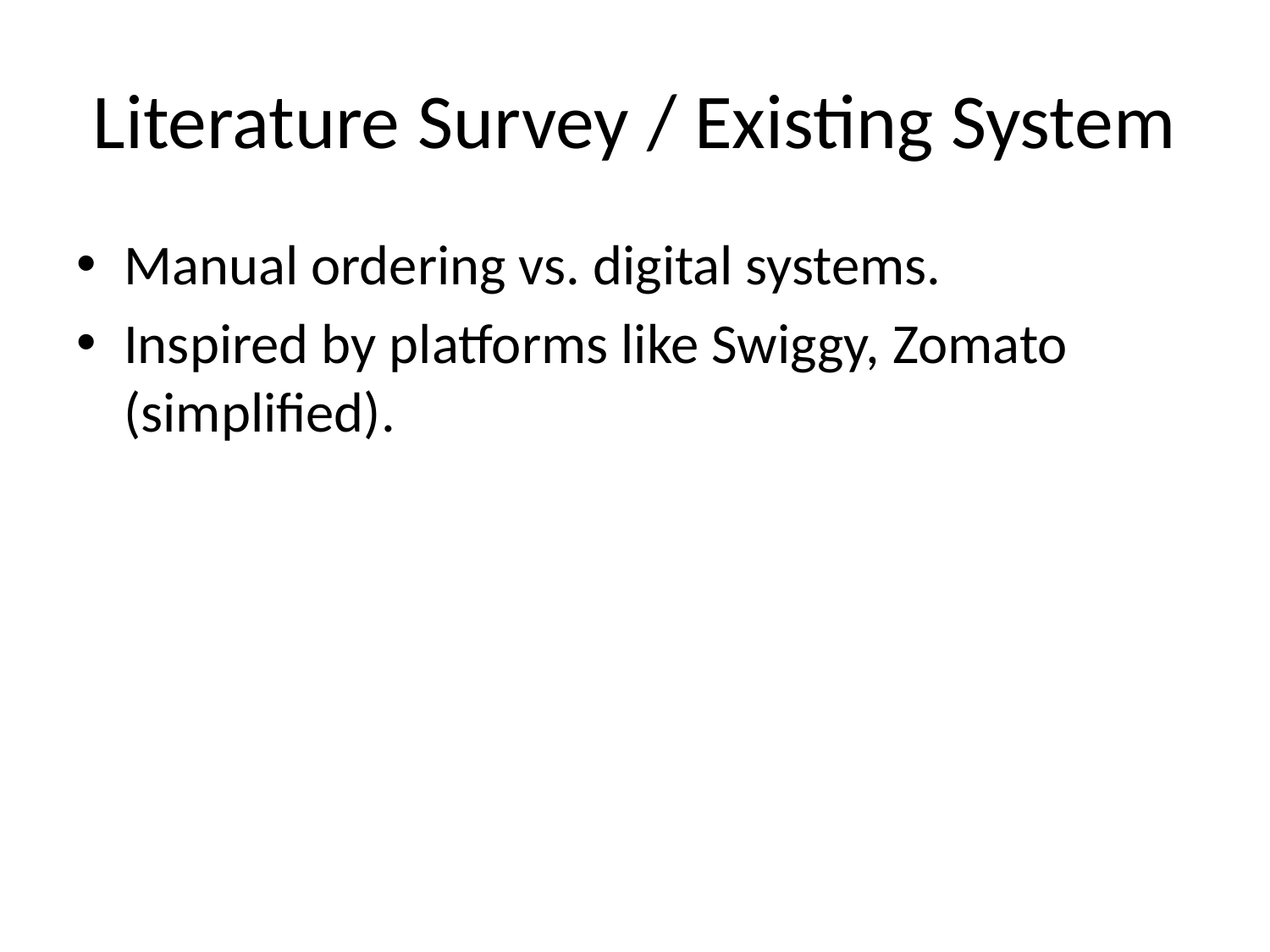

# Literature Survey / Existing System
Manual ordering vs. digital systems.
Inspired by platforms like Swiggy, Zomato (simplified).